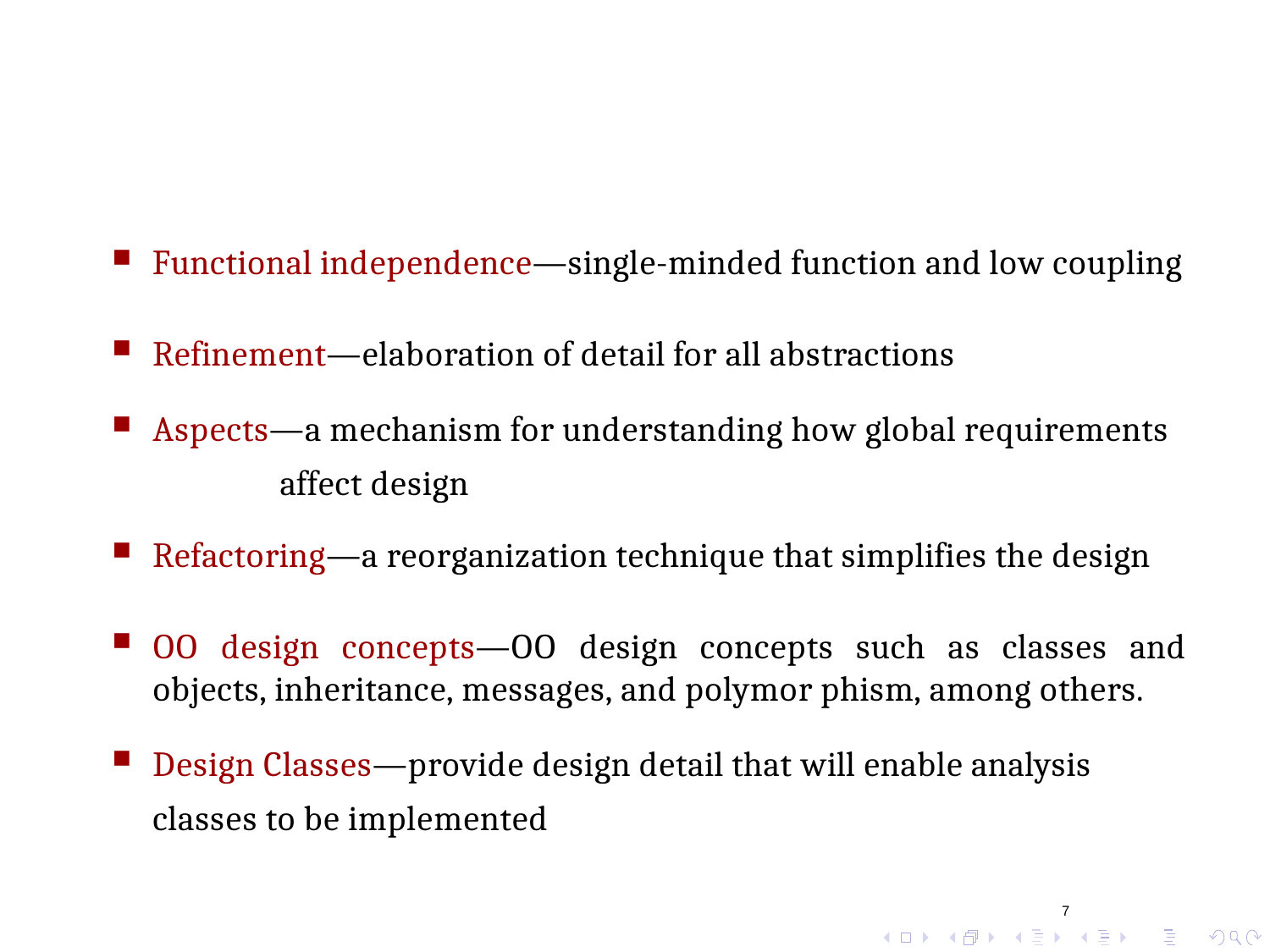

Functional independence—single-minded function and low coupling

Refinement—elaboration of detail for all abstractions

Aspects—a mechanism for understanding how global requirements

		affect design

Refactoring—a reorganization technique that simplifies the design

OO design concepts—OO design concepts such as classes and objects, inheritance, messages, and polymor phism, among others.

Design Classes—provide design detail that will enable analysis

classes to be implemented
7